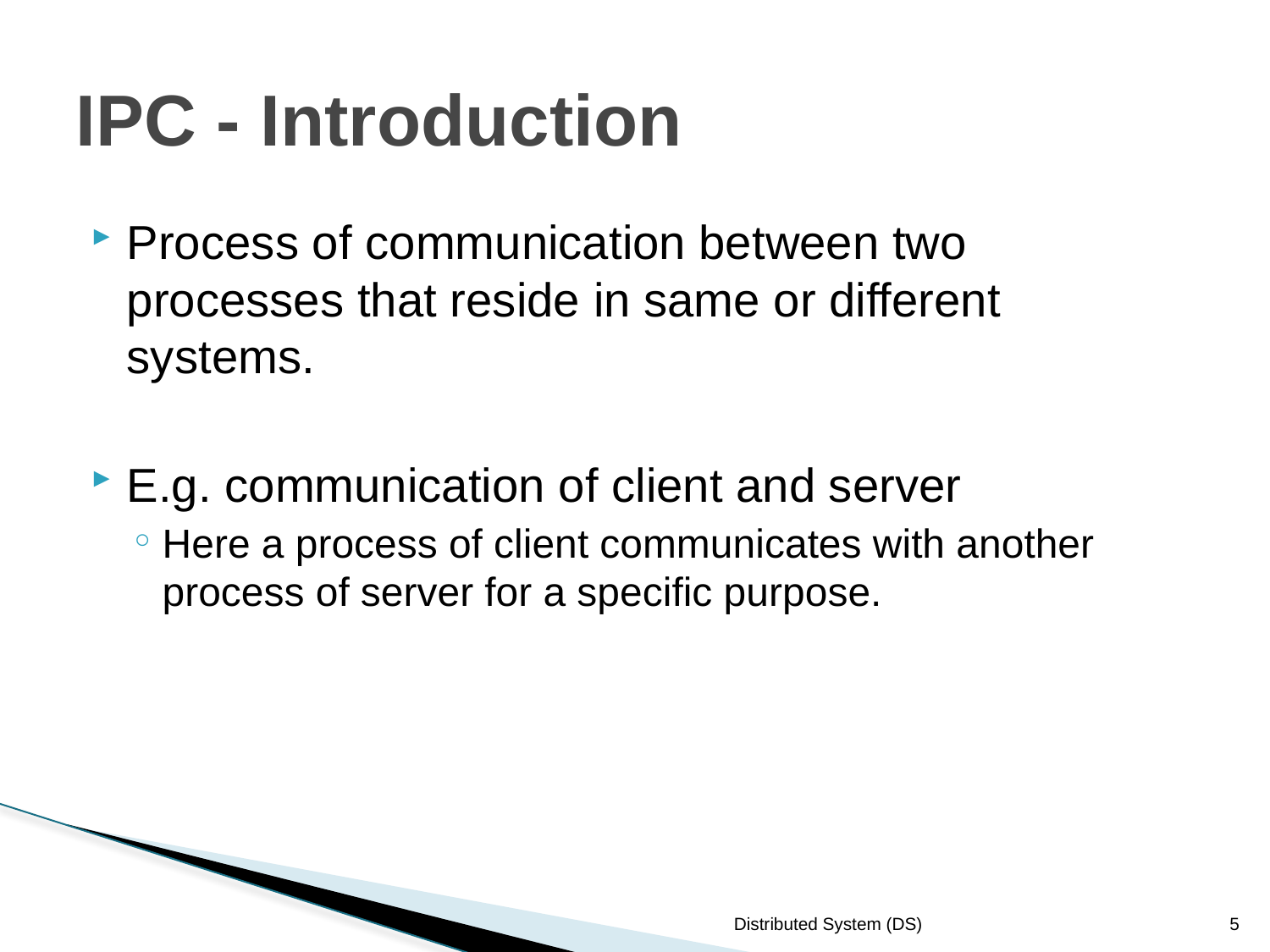

# IPC - Introduction
Process of communication between two processes that reside in same or different systems.

E.g. communication of client and server
Here a process of client communicates with another process of server for a specific purpose.
Distributed System (DS)
5